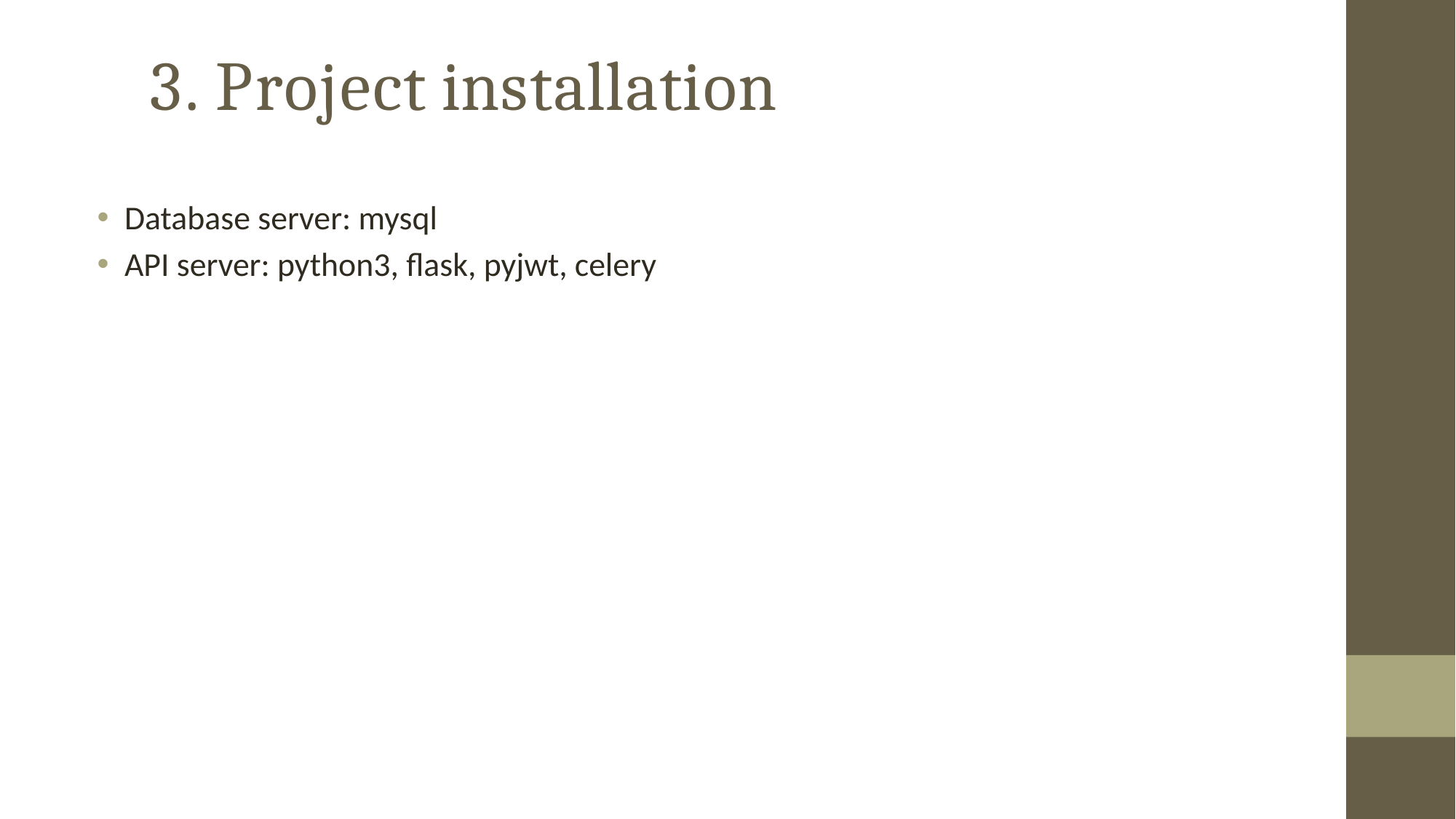

3. Project installation
Database server: mysql
API server: python3, flask, pyjwt, celery